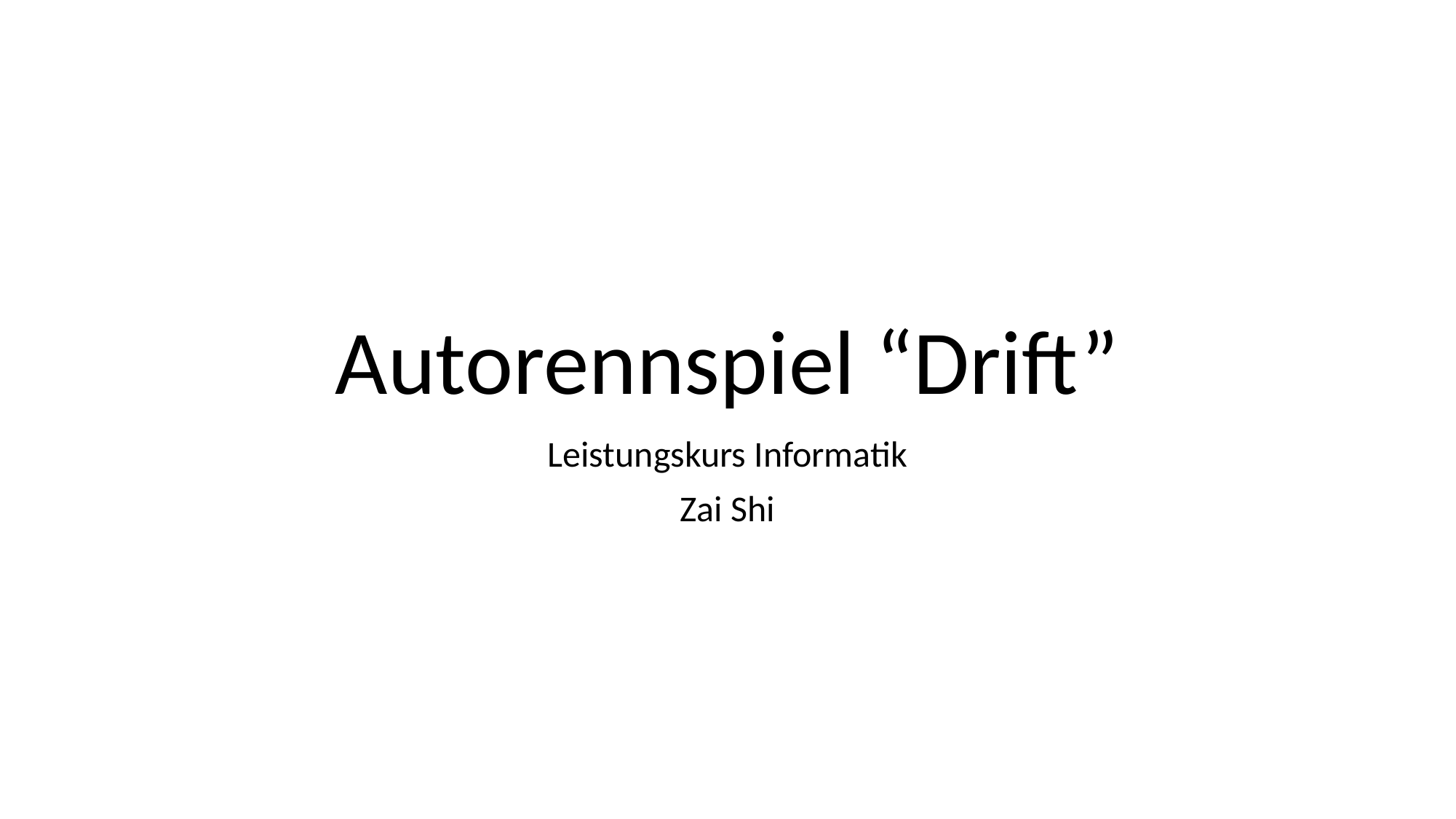

# Autorennspiel “Drift”
Leistungskurs Informatik
Zai Shi